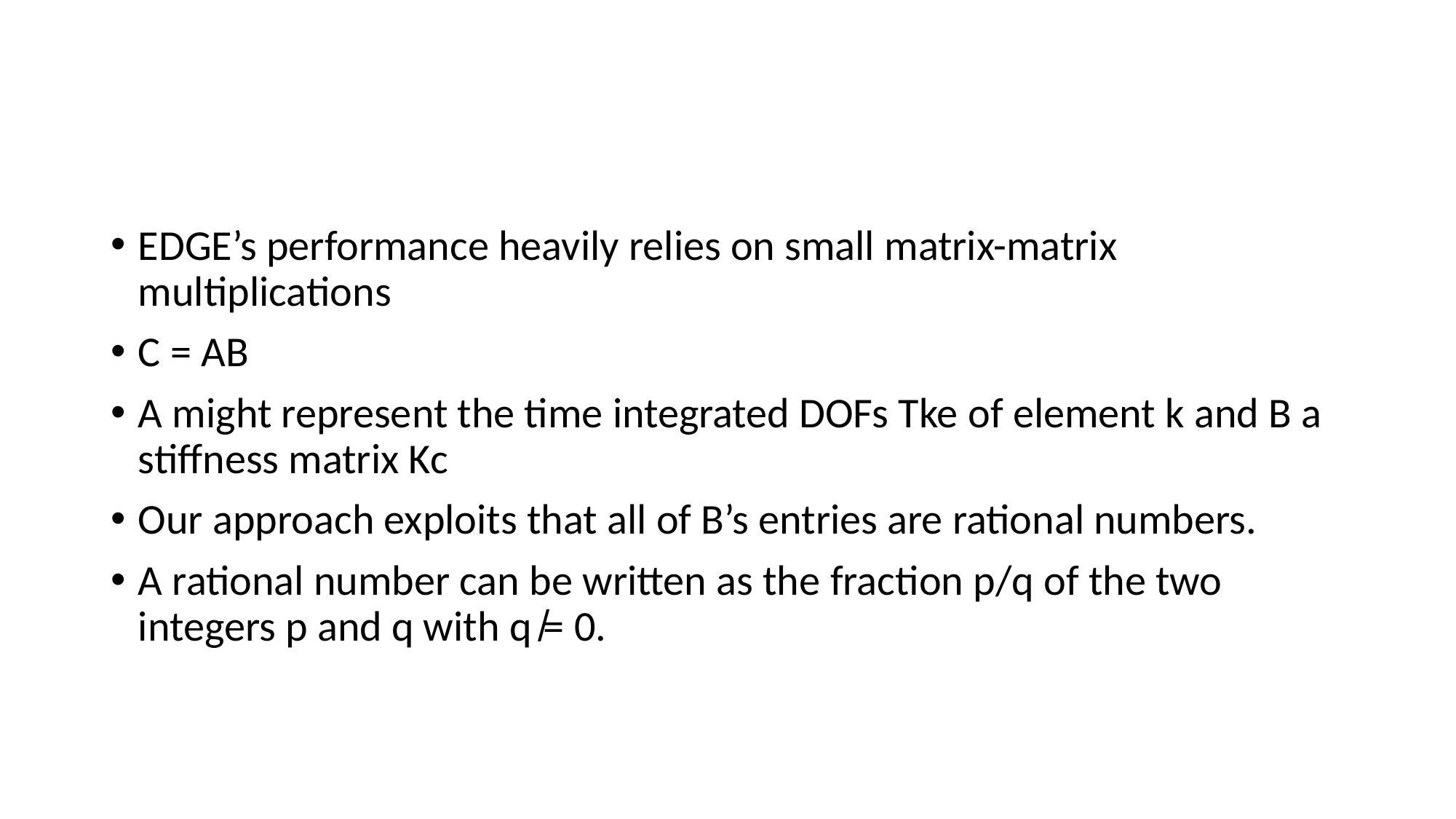

#
EDGE’s performance heavily relies on small matrix-matrix multiplications
C = AB
A might represent the time integrated DOFs Tke of element k and B a stiffness matrix Kc
Our approach exploits that all of B’s entries are rational numbers.
A rational number can be written as the fraction p/q of the two integers p and q with q ̸= 0.